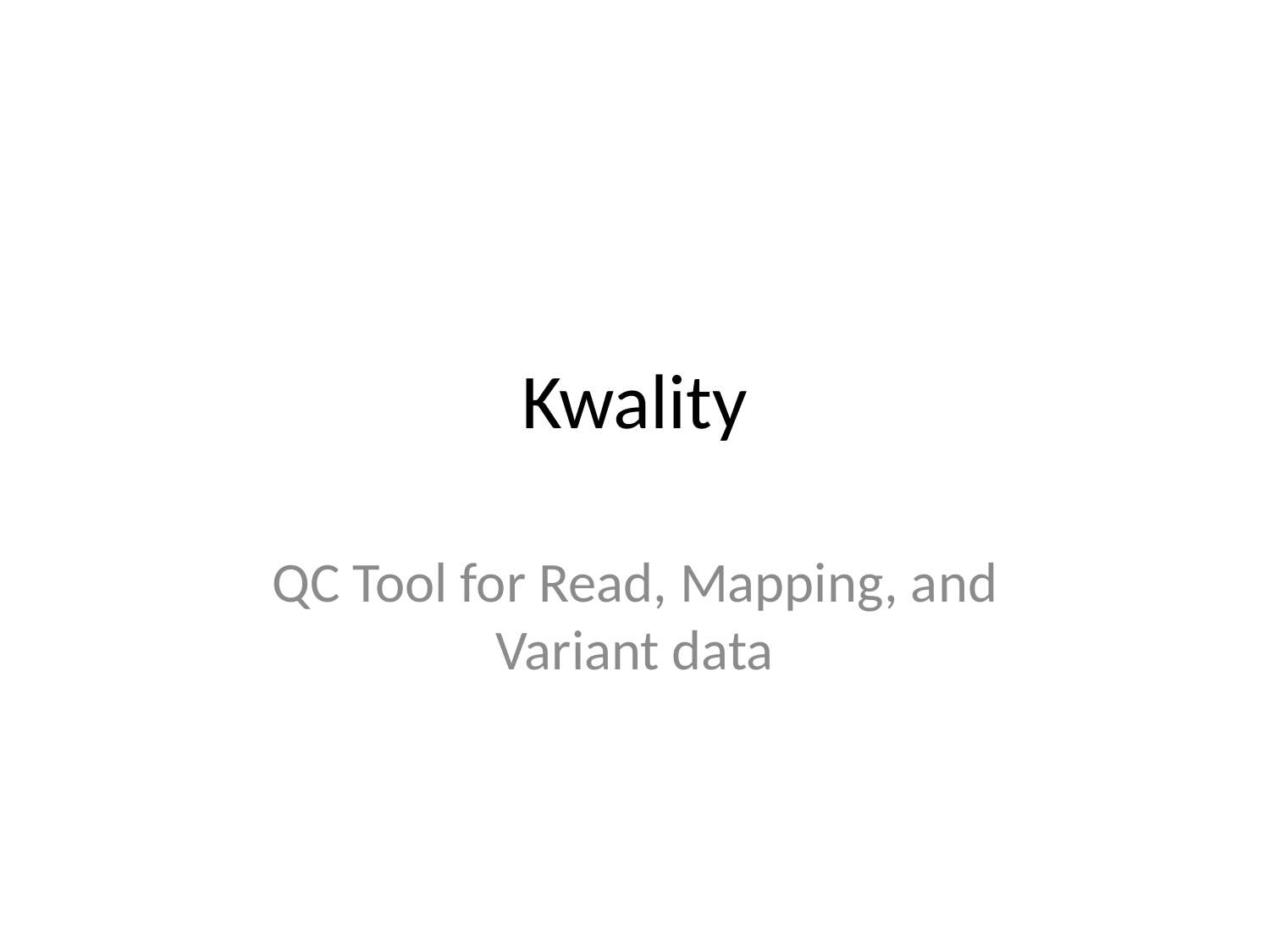

# Kwality
QC Tool for Read, Mapping, and Variant data